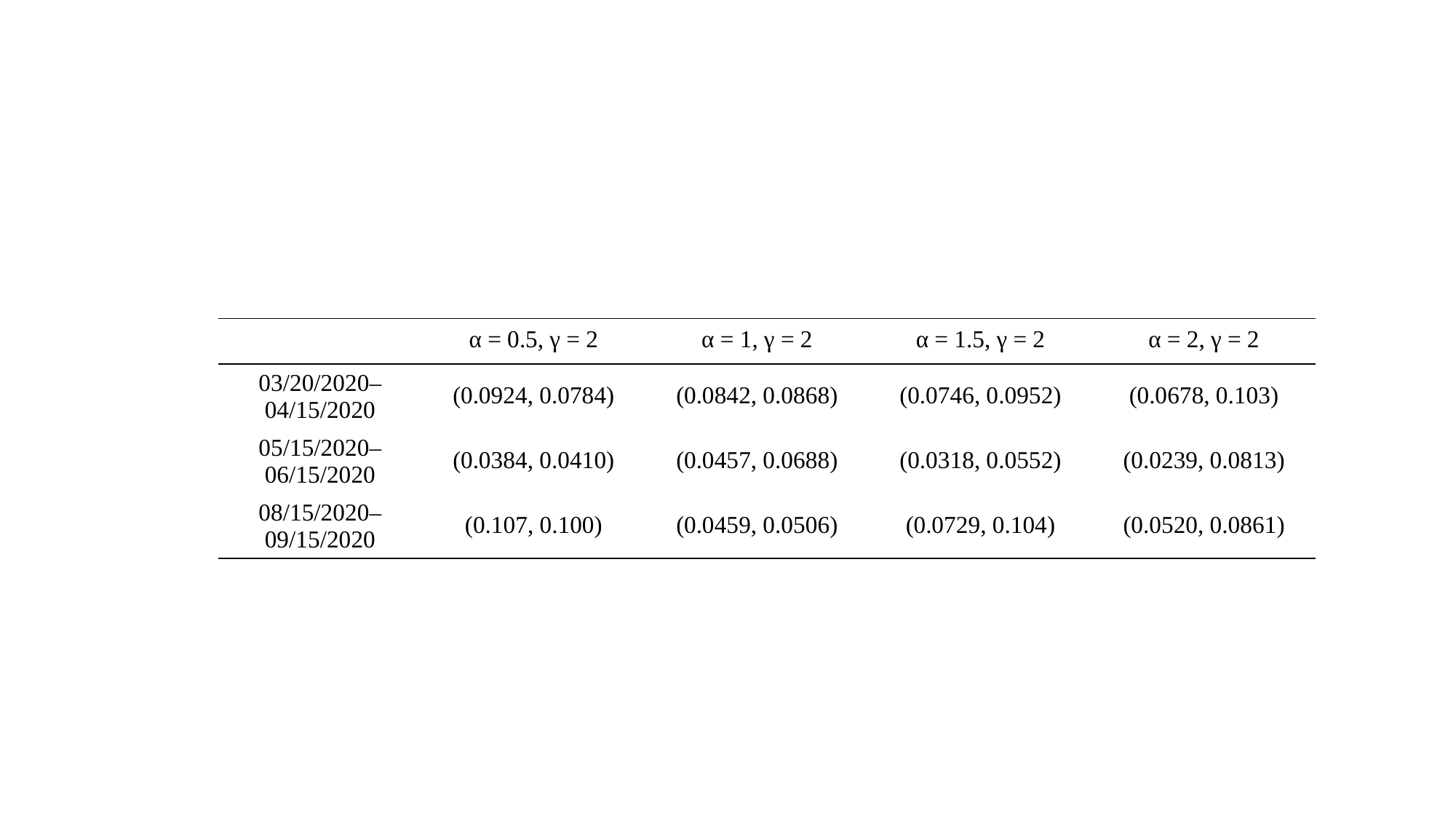

|  | α = 0.5, γ = 2 | α = 1, γ = 2 | α = 1.5, γ = 2 | α = 2, γ = 2 |
| --- | --- | --- | --- | --- |
| 03/20/2020–04/15/2020 | (0.0924, 0.0784) | (0.0842, 0.0868) | (0.0746, 0.0952) | (0.0678, 0.103) |
| 05/15/2020–06/15/2020 | (0.0384, 0.0410) | (0.0457, 0.0688) | (0.0318, 0.0552) | (0.0239, 0.0813) |
| 08/15/2020–09/15/2020 | (0.107, 0.100) | (0.0459, 0.0506) | (0.0729, 0.104) | (0.0520, 0.0861) |